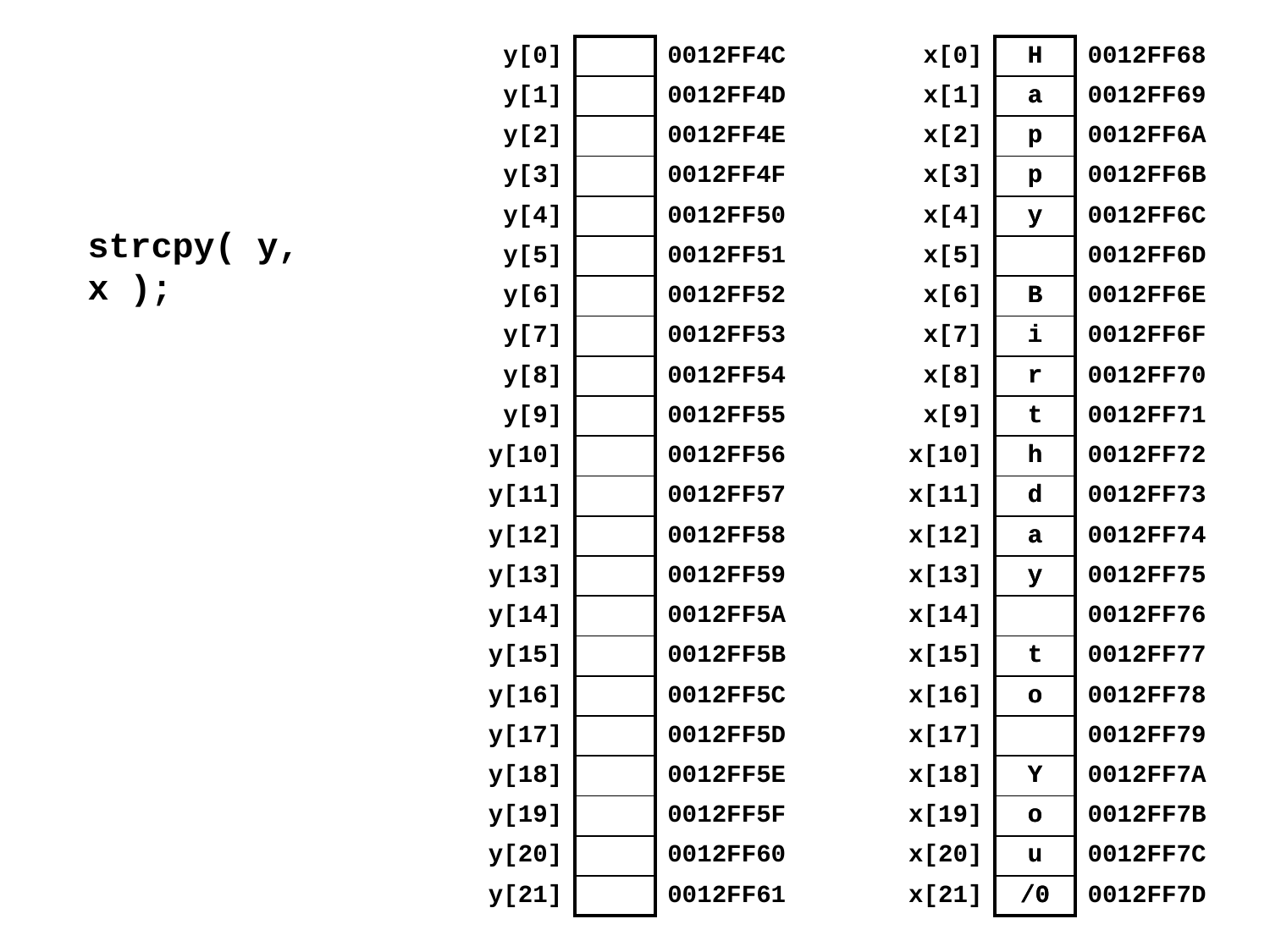

| y[0] |  | 0012FF4C |
| --- | --- | --- |
| y[1] |  | 0012FF4D |
| y[2] |  | 0012FF4E |
| y[3] |  | 0012FF4F |
| y[4] |  | 0012FF50 |
| y[5] |  | 0012FF51 |
| y[6] |  | 0012FF52 |
| y[7] |  | 0012FF53 |
| y[8] |  | 0012FF54 |
| y[9] |  | 0012FF55 |
| y[10] |  | 0012FF56 |
| y[11] |  | 0012FF57 |
| y[12] |  | 0012FF58 |
| y[13] |  | 0012FF59 |
| y[14] |  | 0012FF5A |
| y[15] |  | 0012FF5B |
| y[16] |  | 0012FF5C |
| y[17] |  | 0012FF5D |
| y[18] |  | 0012FF5E |
| y[19] |  | 0012FF5F |
| y[20] |  | 0012FF60 |
| y[21] |  | 0012FF61 |
| x[0] | H | 0012FF68 |
| --- | --- | --- |
| x[1] | a | 0012FF69 |
| x[2] | p | 0012FF6A |
| x[3] | p | 0012FF6B |
| x[4] | y | 0012FF6C |
| x[5] |  | 0012FF6D |
| x[6] | B | 0012FF6E |
| x[7] | i | 0012FF6F |
| x[8] | r | 0012FF70 |
| x[9] | t | 0012FF71 |
| x[10] | h | 0012FF72 |
| x[11] | d | 0012FF73 |
| x[12] | a | 0012FF74 |
| x[13] | y | 0012FF75 |
| x[14] |  | 0012FF76 |
| x[15] | t | 0012FF77 |
| x[16] | o | 0012FF78 |
| x[17] |  | 0012FF79 |
| x[18] | Y | 0012FF7A |
| x[19] | o | 0012FF7B |
| x[20] | u | 0012FF7C |
| x[21] | /0 | 0012FF7D |
| H |
| --- |
| a |
| p |
| p |
| y |
|  |
| B |
| i |
| r |
| t |
| h |
| d |
| a |
| y |
|  |
| t |
| o |
|  |
| Y |
| o |
| u |
| /0 |
strcpy( y, x );